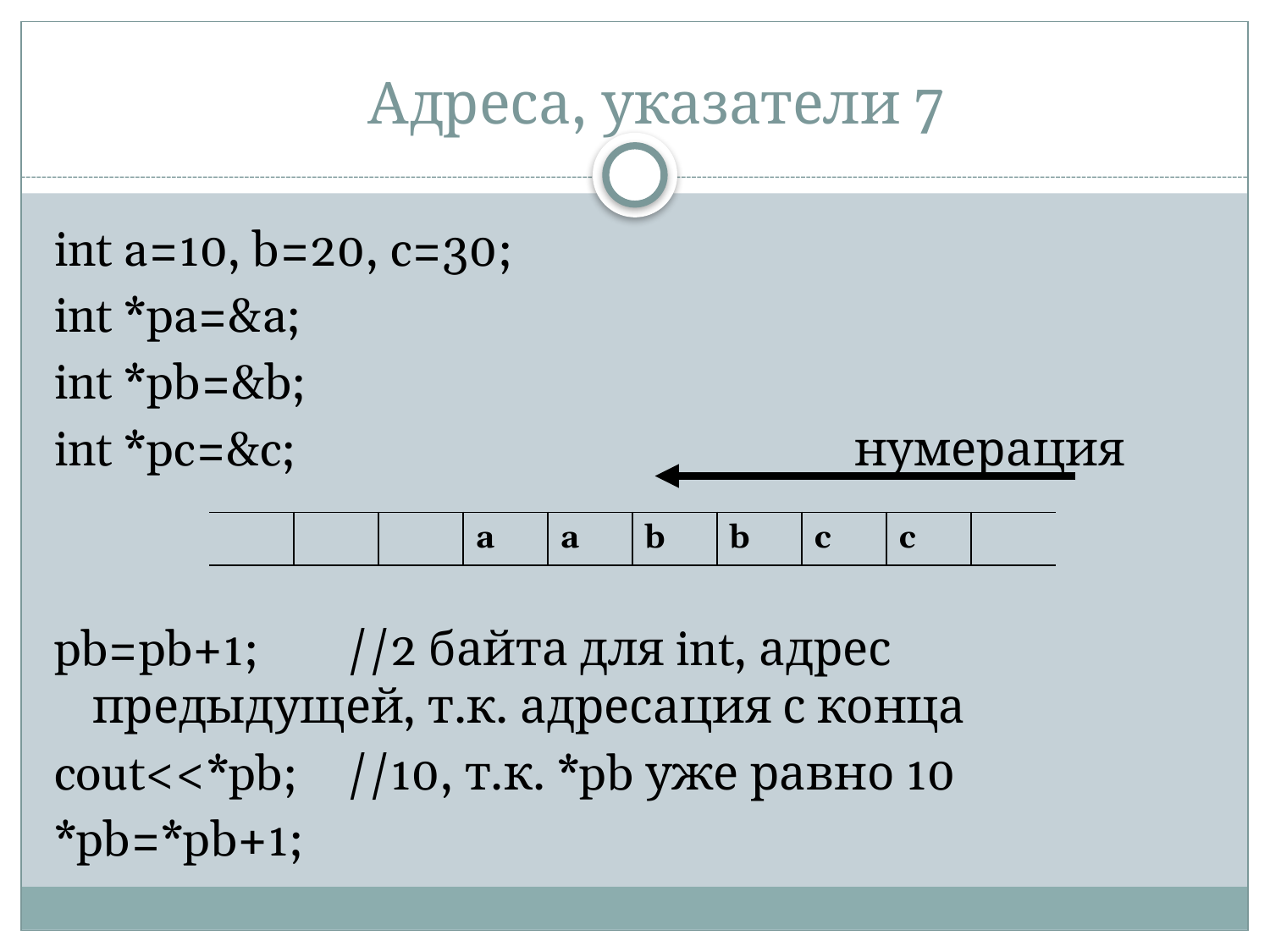

Адреса, указатели 7
int a=10, b=20, c=30;
int *pa=&a;
int *pb=&b;
int *pc=&c;					нумерация

pb=pb+1;	//2 байта для int, адрес предыдущей, т.к. адресация с конца
cout<<*pb;	//10, т.к. *pb уже равно 10
*pb=*pb+1;
|  |  |  | a | a | b | b | c | c |  |
| --- | --- | --- | --- | --- | --- | --- | --- | --- | --- |